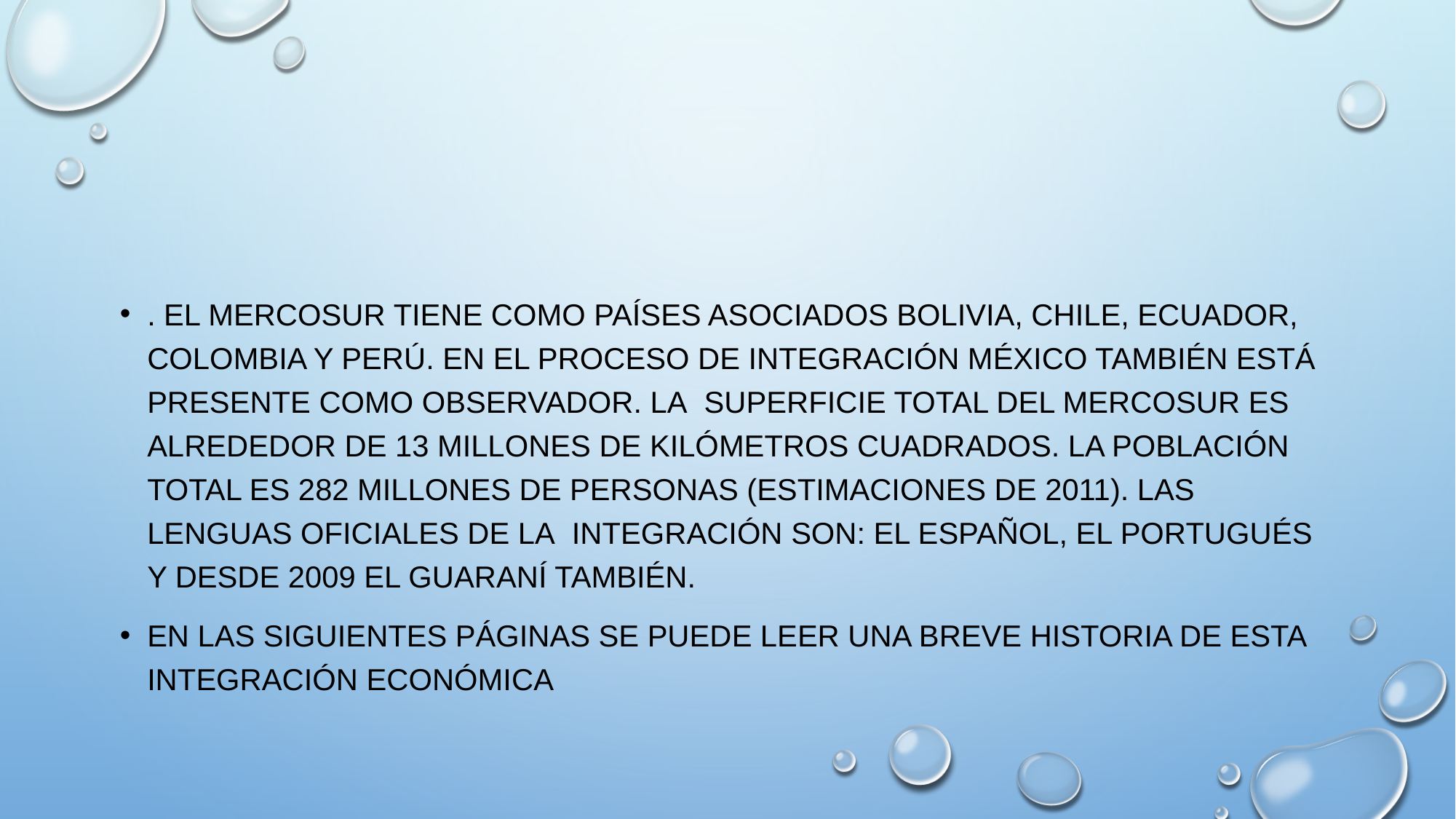

. El MERCOSUR tiene como países asociados Bolivia, Chile, Ecuador, Colombia y Perú. En el proceso de integración México también está presente como observador. La  superficie total del MERCOSUR es alrededor de 13 millones de kilómetros cuadrados. La población total es 282 millones de personas (estimaciones de 2011). Las lenguas oficiales de la  integración son: el español, el portugués y desde 2009 el guaraní también.
En las siguientes páginas se puede leer una breve historia de esta integración económica